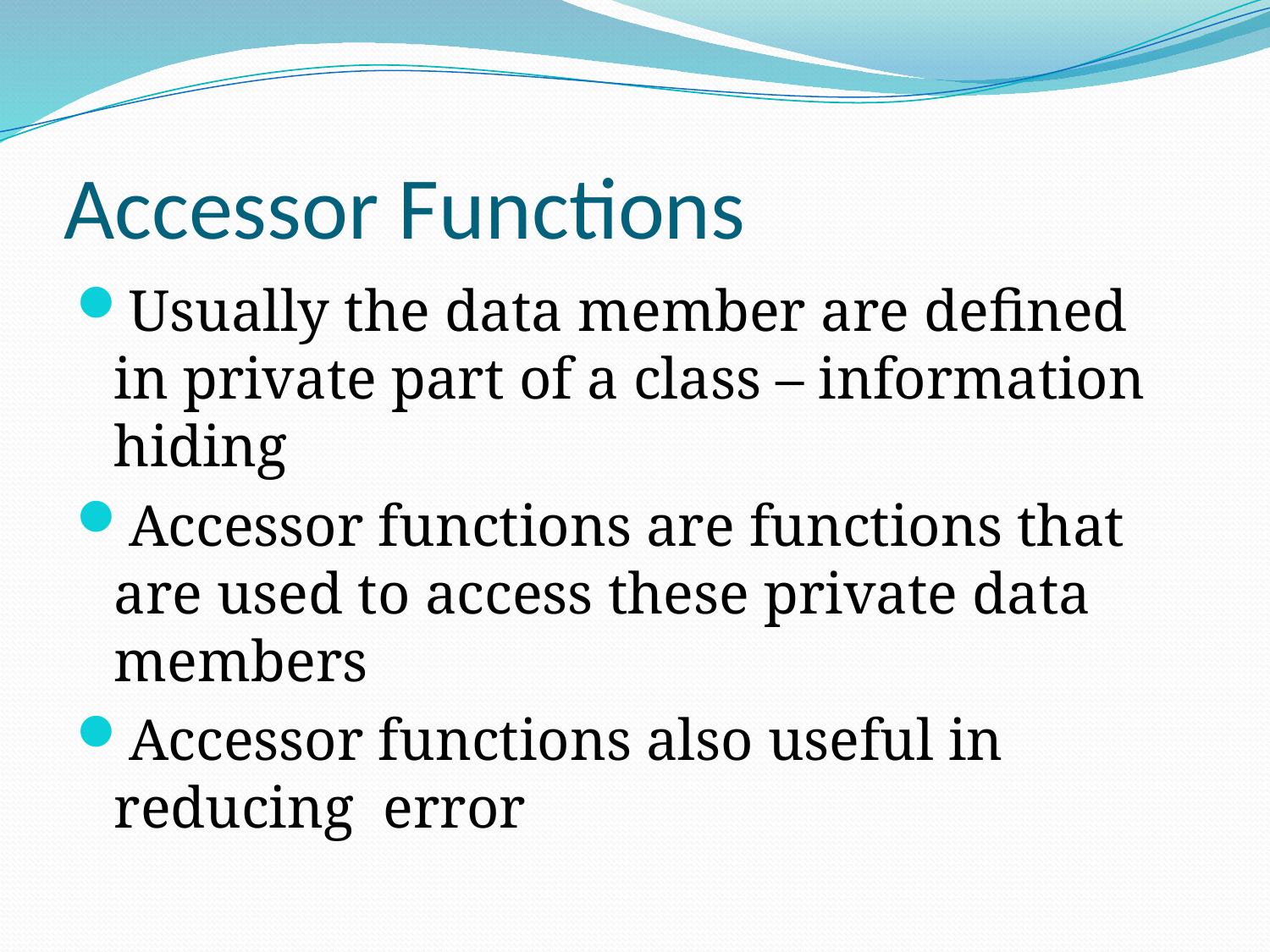

# Accessor Functions
Usually the data member are defined in private part of a class – information hiding
Accessor functions are functions that are used to access these private data members
Accessor functions also useful in reducing  error